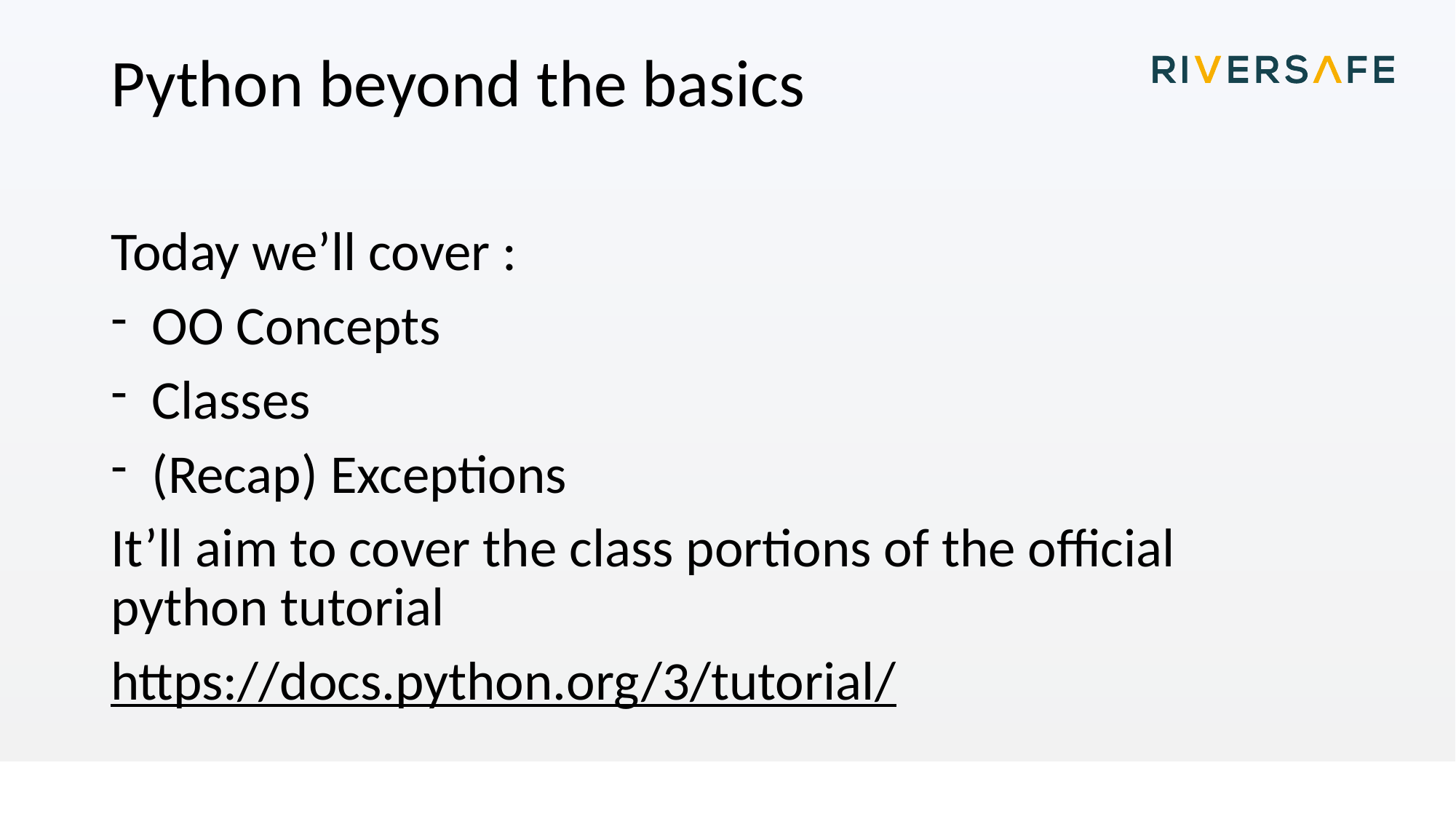

# Python beyond the basics
Today we’ll cover :
OO Concepts
Classes
(Recap) Exceptions
It’ll aim to cover the class portions of the official python tutorial
https://docs.python.org/3/tutorial/